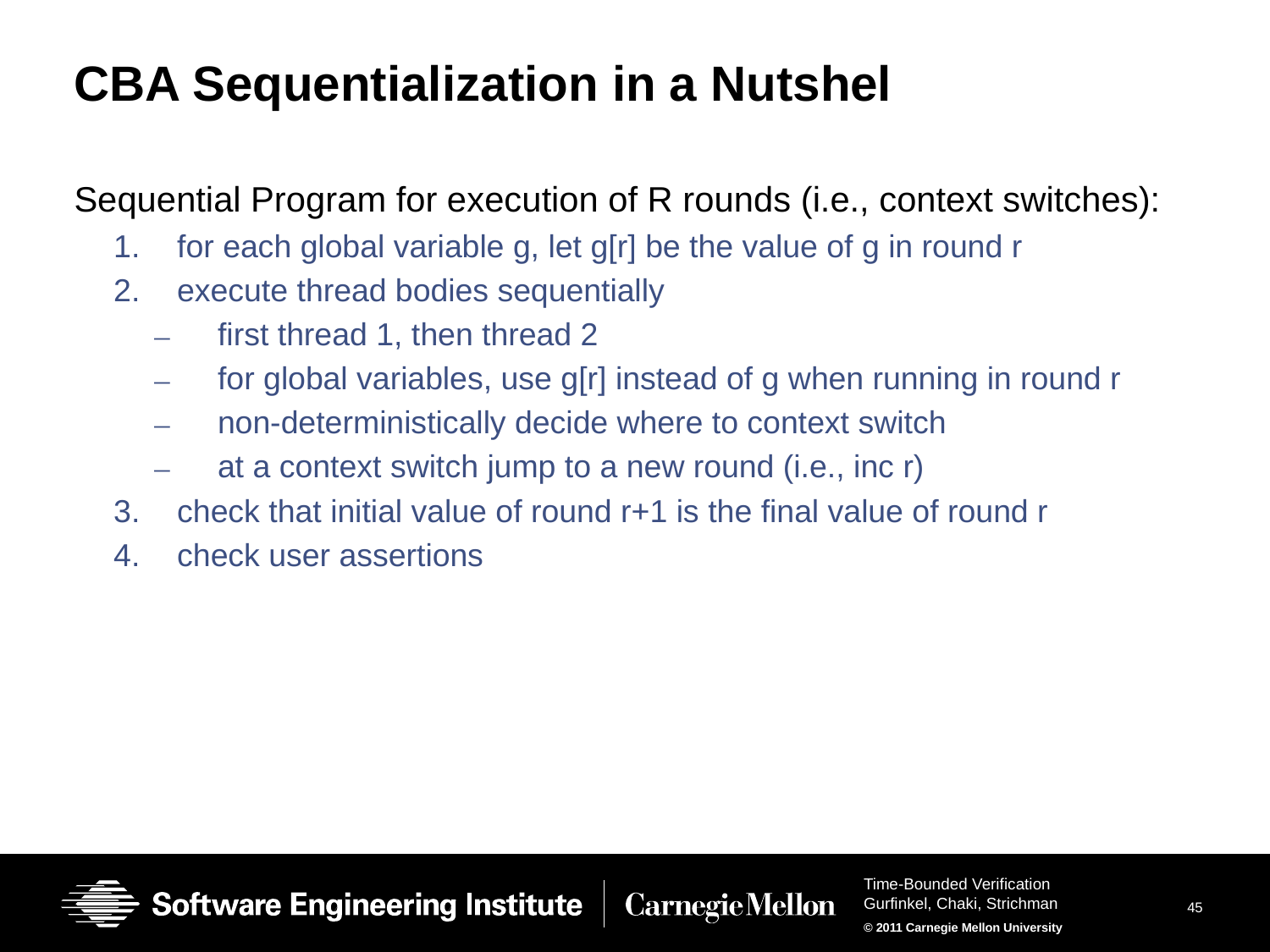

# CBA Sequentialization in a Nutshel
Sequential Program for execution of R rounds (i.e., context switches):
for each global variable g, let g[r] be the value of g in round r
execute thread bodies sequentially
first thread 1, then thread 2
for global variables, use g[r] instead of g when running in round r
non-deterministically decide where to context switch
at a context switch jump to a new round (i.e., inc r)
check that initial value of round r+1 is the final value of round r
check user assertions